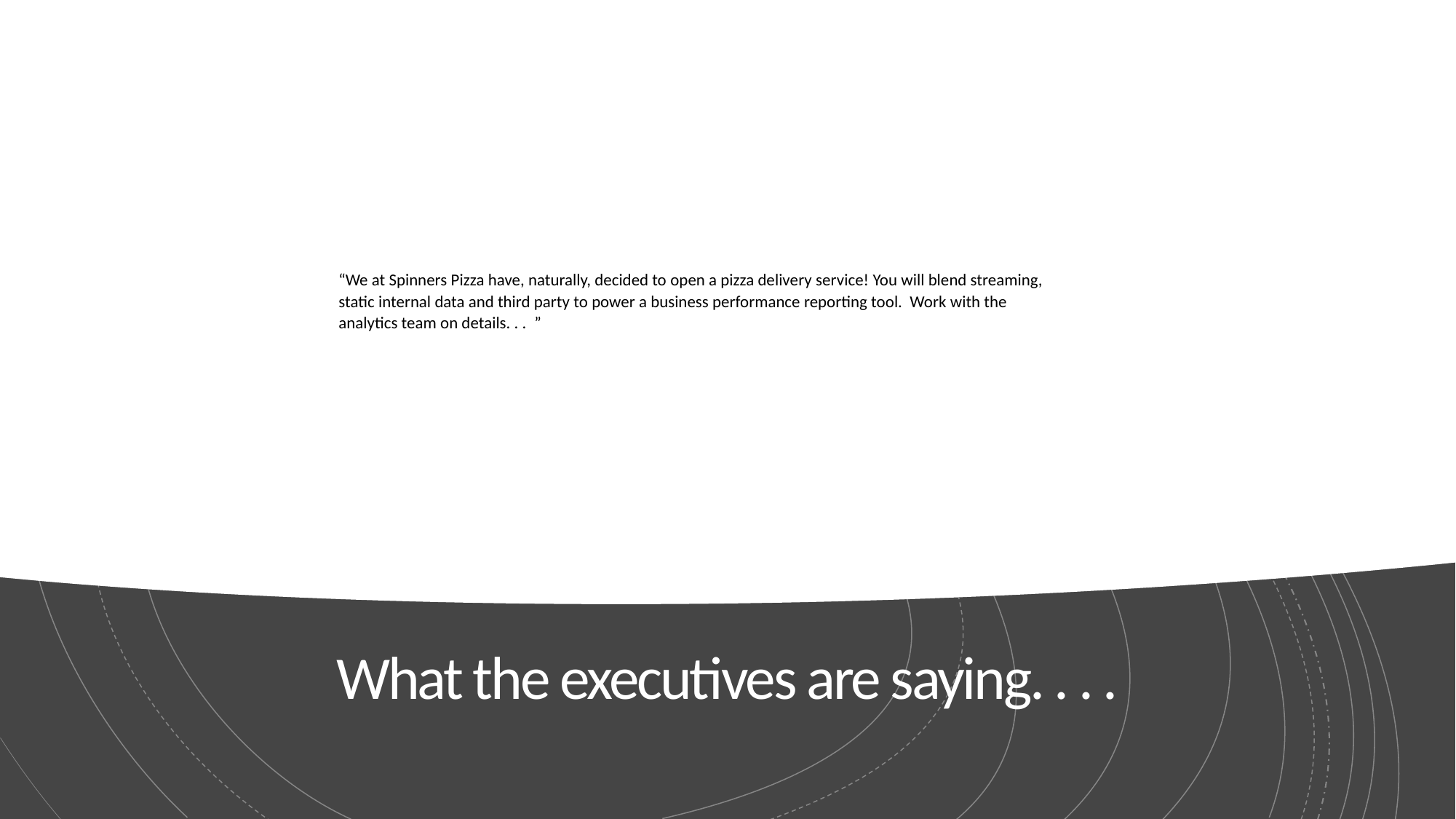

“We at Spinners Pizza have, naturally, decided to open a pizza delivery service! You will blend streaming, static internal data and third party to power a business performance reporting tool.  Work with the analytics team on details. . .  ”

# What the executives are saying. . . .